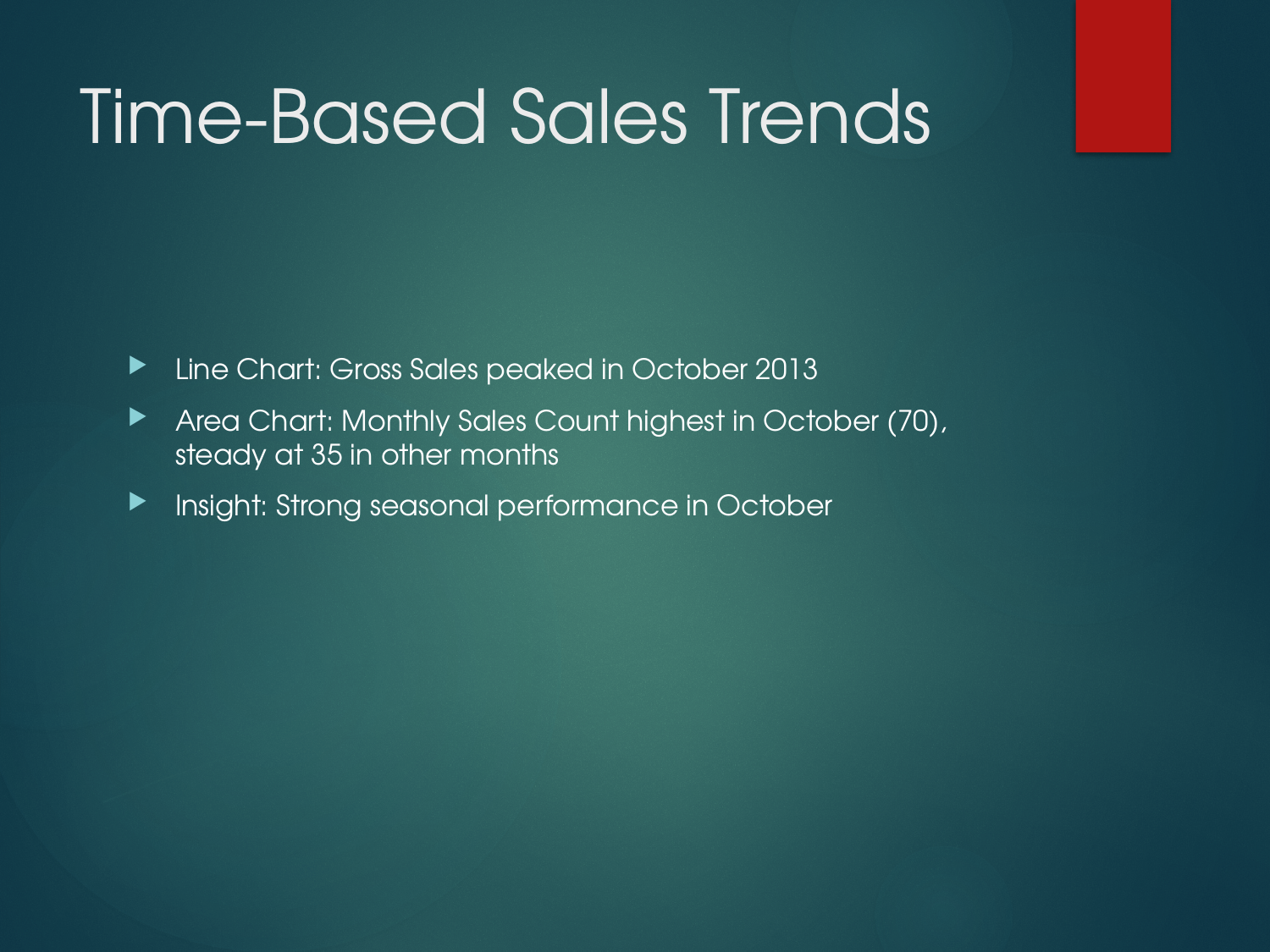

# Time-Based Sales Trends

Line Chart: Gross Sales peaked in October 2013
Area Chart: Monthly Sales Count highest in October (70), steady at 35 in other months
Insight: Strong seasonal performance in October